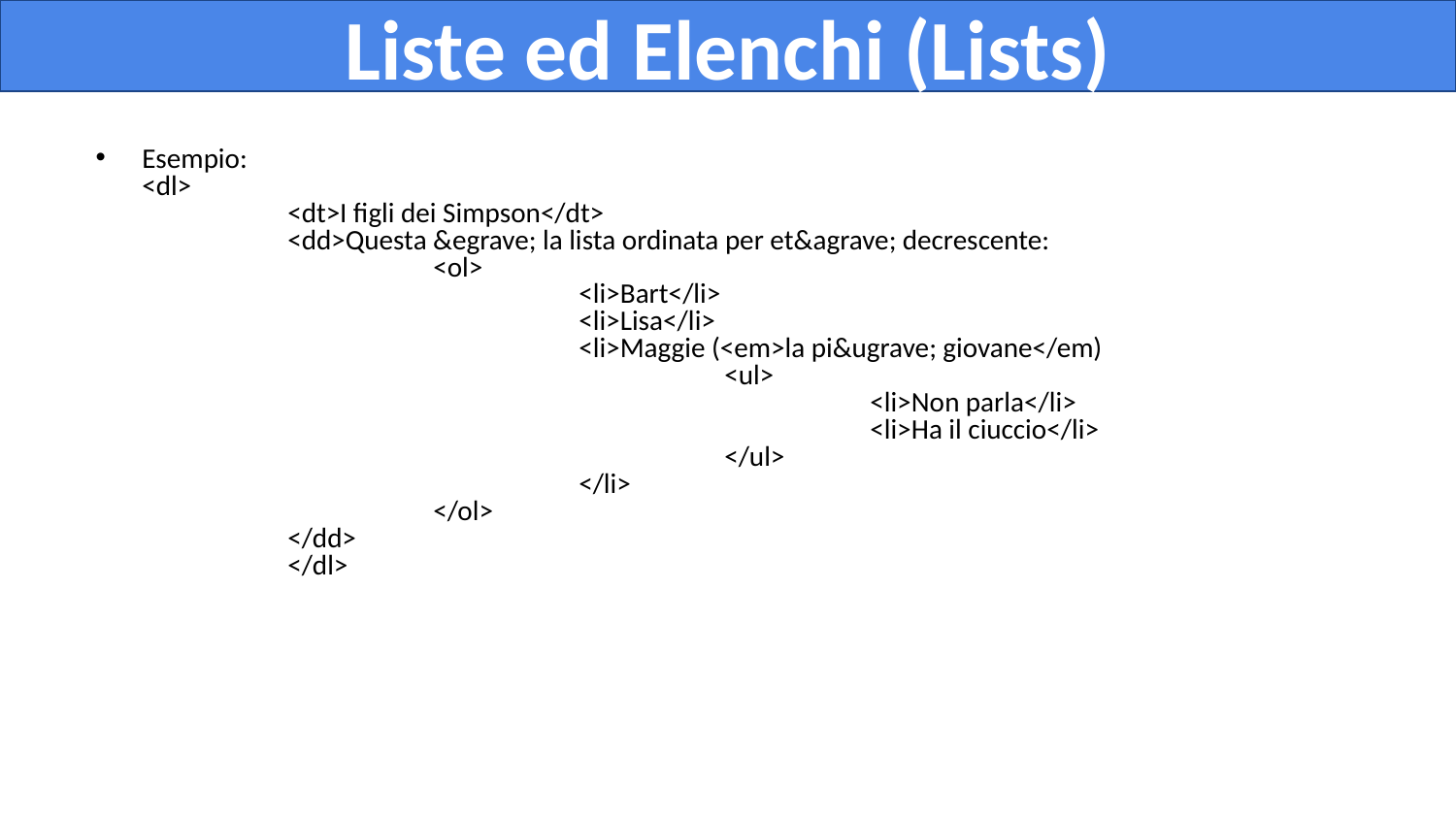

Liste ed Elenchi (Lists)
Esempio:
<dl>
	<dt>I figli dei Simpson</dt>
	<dd>Questa &egrave; la lista ordinata per et&agrave; decrescente:
		<ol>
			<li>Bart</li>
			<li>Lisa</li>
			<li>Maggie (<em>la pi&ugrave; giovane</em)
				<ul>
					<li>Non parla</li>
					<li>Ha il ciuccio</li>
				</ul>
			</li>
		</ol>
	</dd>
	</dl>